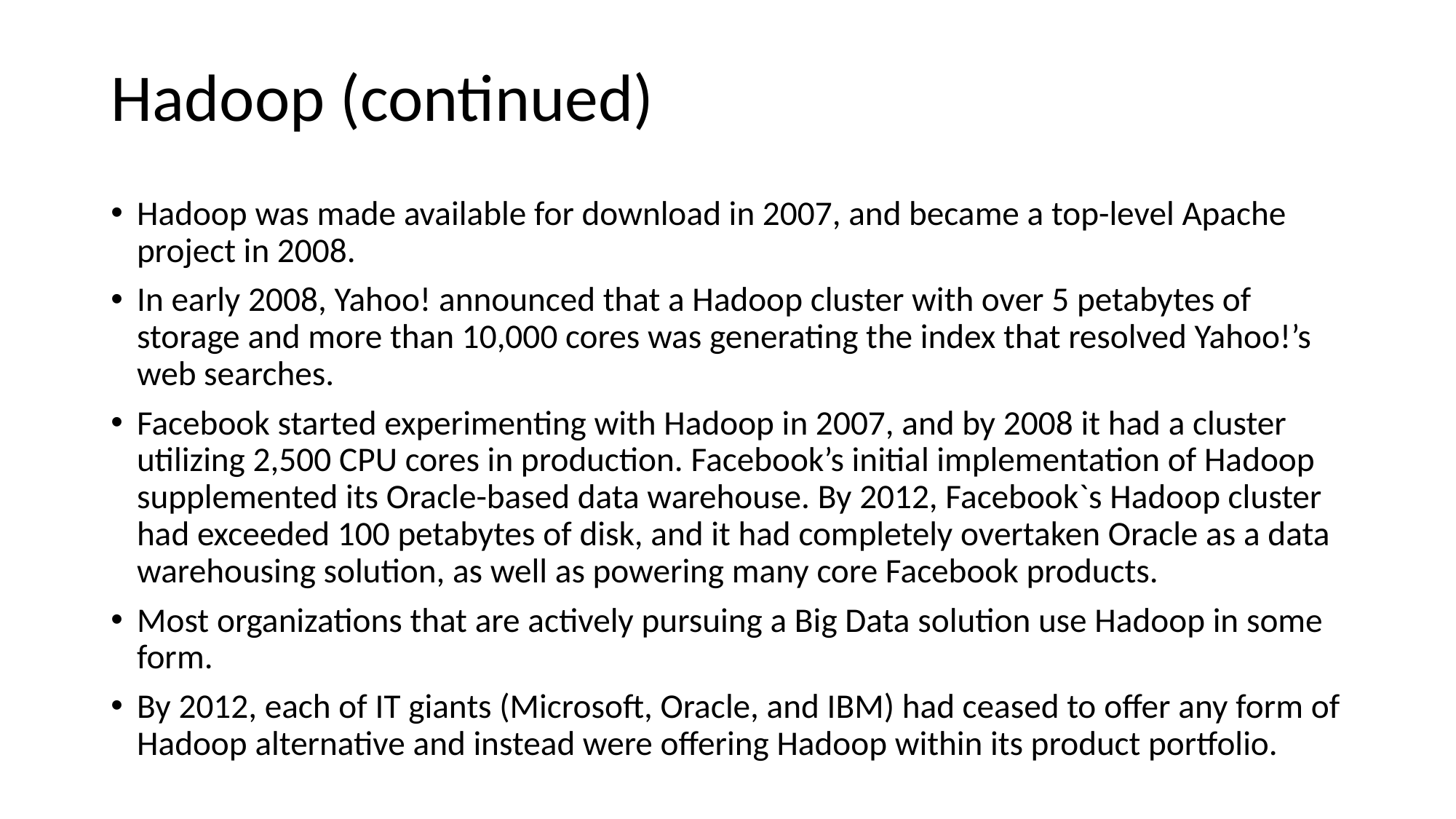

# Hadoop (continued)
Hadoop was made available for download in 2007, and became a top-level Apache project in 2008.
In early 2008, Yahoo! announced that a Hadoop cluster with over 5 petabytes of storage and more than 10,000 cores was generating the index that resolved Yahoo!’s web searches.
Facebook started experimenting with Hadoop in 2007, and by 2008 it had a cluster utilizing 2,500 CPU cores in production. Facebook’s initial implementation of Hadoop supplemented its Oracle-based data warehouse. By 2012, Facebook`s Hadoop cluster had exceeded 100 petabytes of disk, and it had completely overtaken Oracle as a data warehousing solution, as well as powering many core Facebook products.
Most organizations that are actively pursuing a Big Data solution use Hadoop in some form.
By 2012, each of IT giants (Microsoft, Oracle, and IBM) had ceased to offer any form of Hadoop alternative and instead were offering Hadoop within its product portfolio.